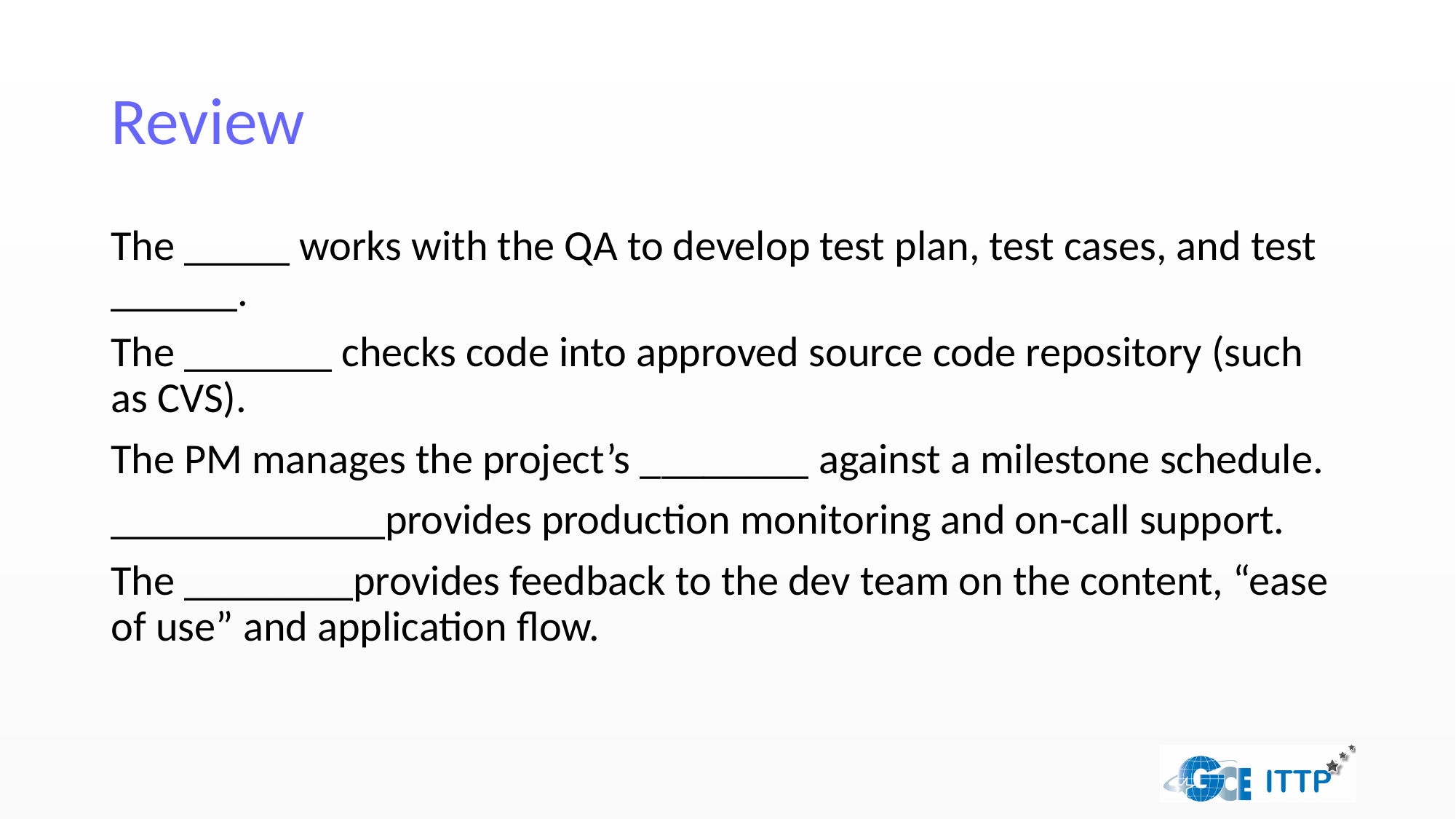

# Review
The _____ works with the QA to develop test plan, test cases, and test ______.
The _______ checks code into approved source code repository (such as CVS).
The PM manages the project’s ________ against a milestone schedule.
_____________provides production monitoring and on-call support.
The ________provides feedback to the dev team on the content, “ease of use” and application flow.